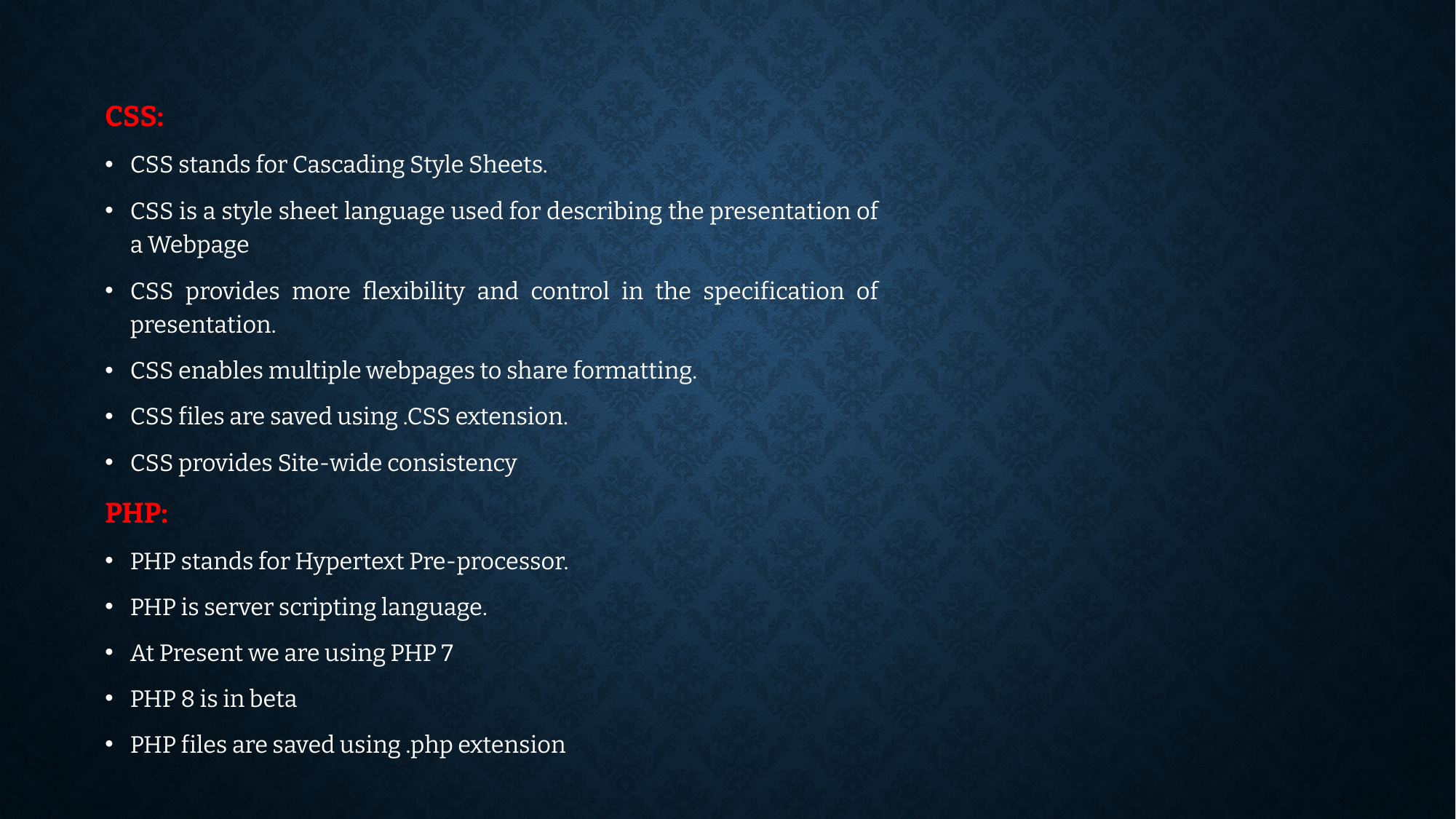

#
CSS:
CSS stands for Cascading Style Sheets.
CSS is a style sheet language used for describing the presentation of a Webpage
CSS provides more flexibility and control in the specification of presentation.
CSS enables multiple webpages to share formatting.
CSS files are saved using .CSS extension.
CSS provides Site-wide consistency
PHP:
PHP stands for Hypertext Pre-processor.
PHP is server scripting language.
At Present we are using PHP 7
PHP 8 is in beta
PHP files are saved using .php extension